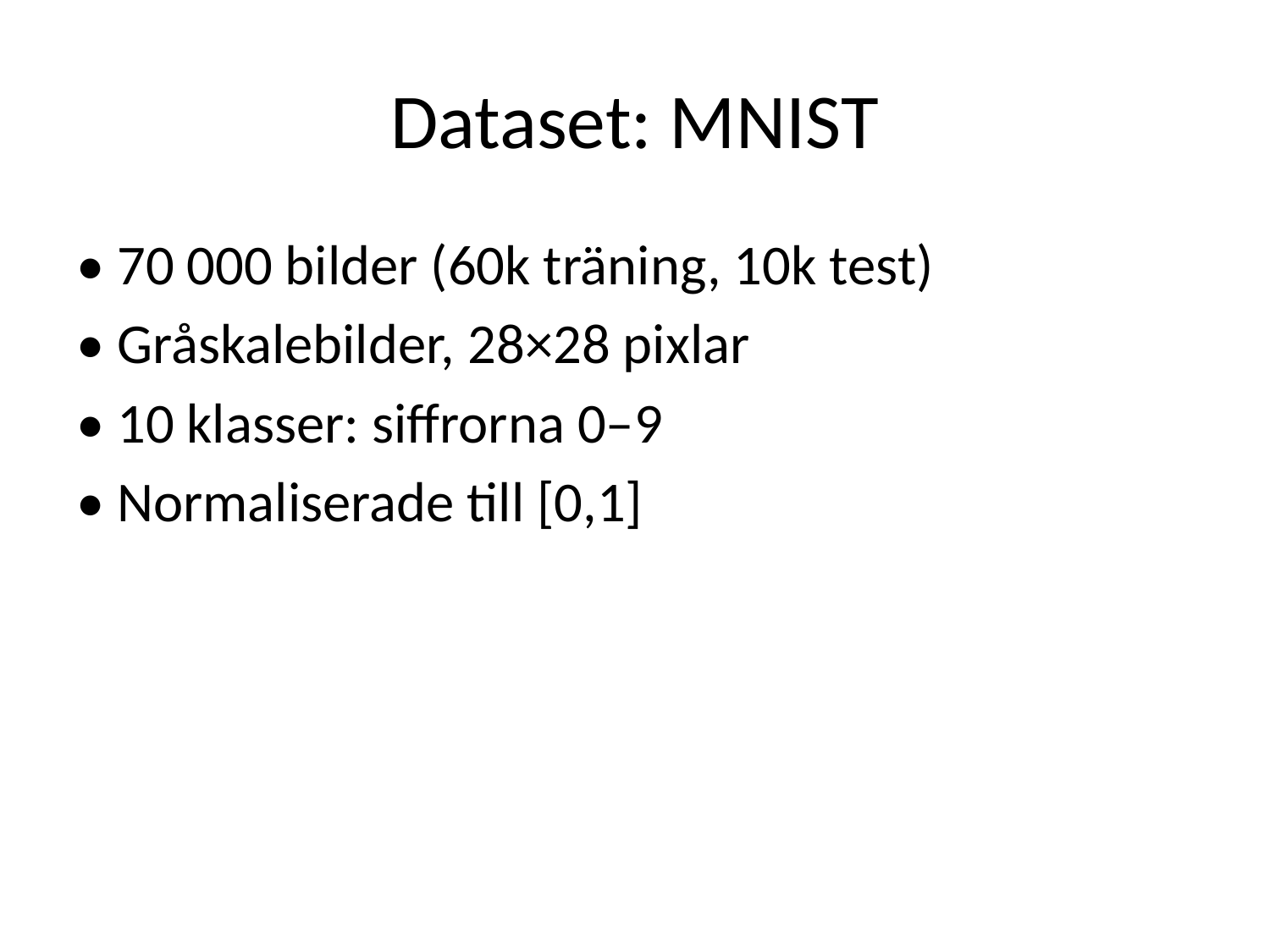

# Dataset: MNIST
• 70 000 bilder (60k träning, 10k test)
• Gråskalebilder, 28×28 pixlar
• 10 klasser: siffrorna 0–9
• Normaliserade till [0,1]